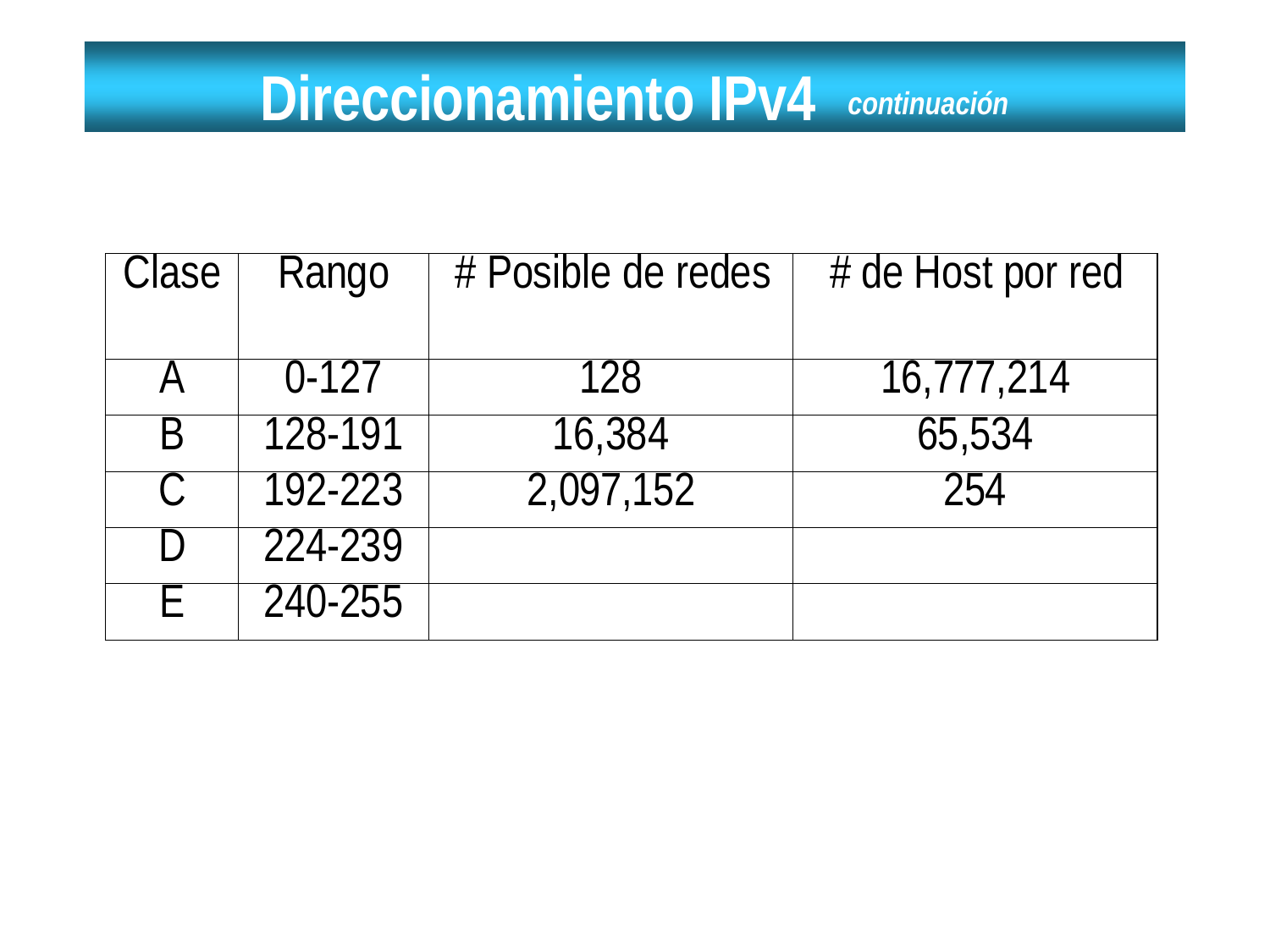

# Direccionamiento IPv4

continuación
| Clase | Rango | # Posible de redes | # de Host por red |
| --- | --- | --- | --- |
| A | 0-127 | 128 | 16,777,214 |
| B | 128-191 | 16,384 | 65,534 |
| C | 192-223 | 2,097,152 | 254 |
| D | 224-239 |  |  |
| E | 240-255 |  |  |